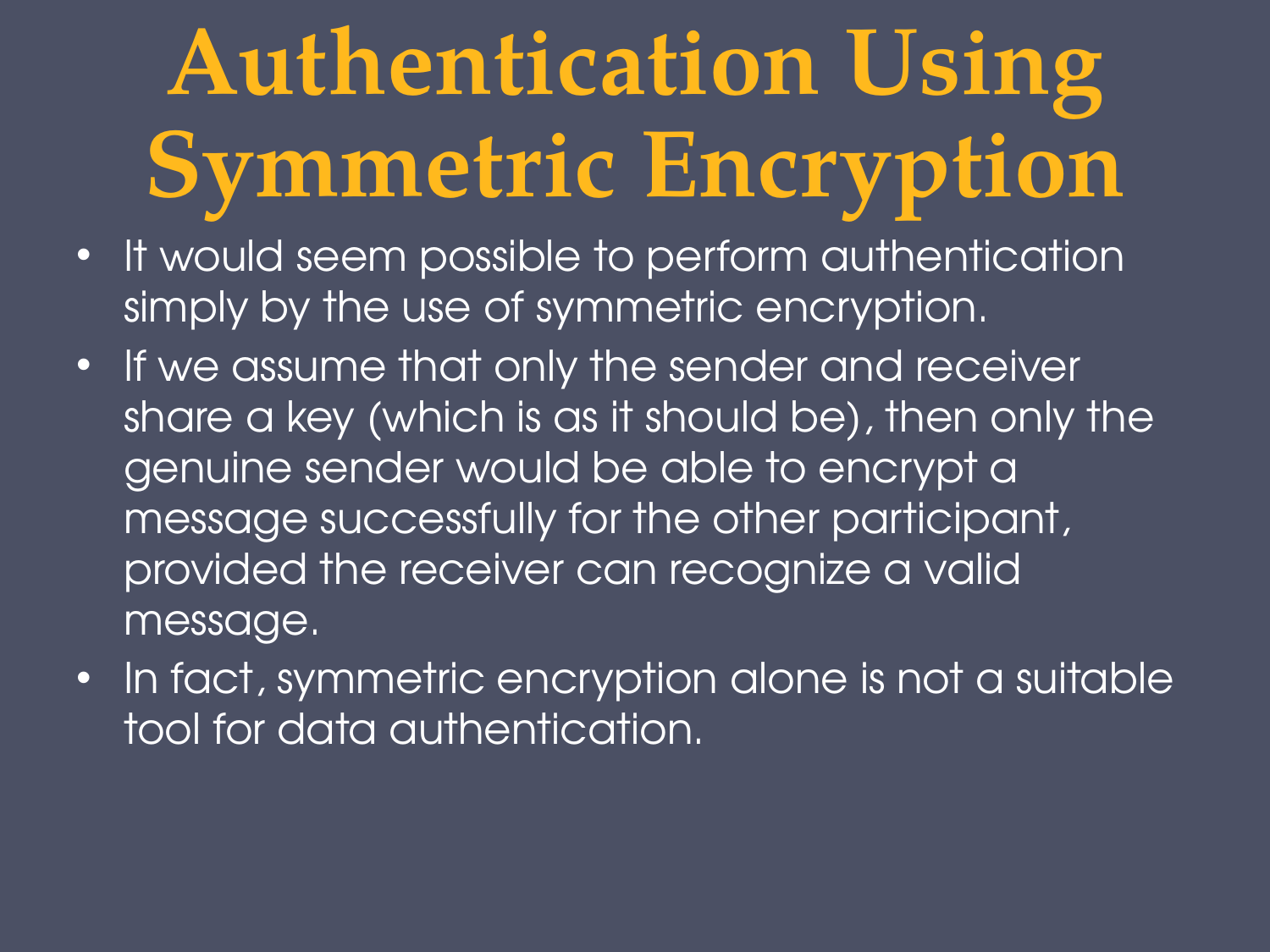

# Authentication Using Symmetric Encryption
It would seem possible to perform authentication simply by the use of symmetric encryption.
If we assume that only the sender and receiver share a key (which is as it should be), then only the genuine sender would be able to encrypt a message successfully for the other participant, provided the receiver can recognize a valid message.
In fact, symmetric encryption alone is not a suitable tool for data authentication.